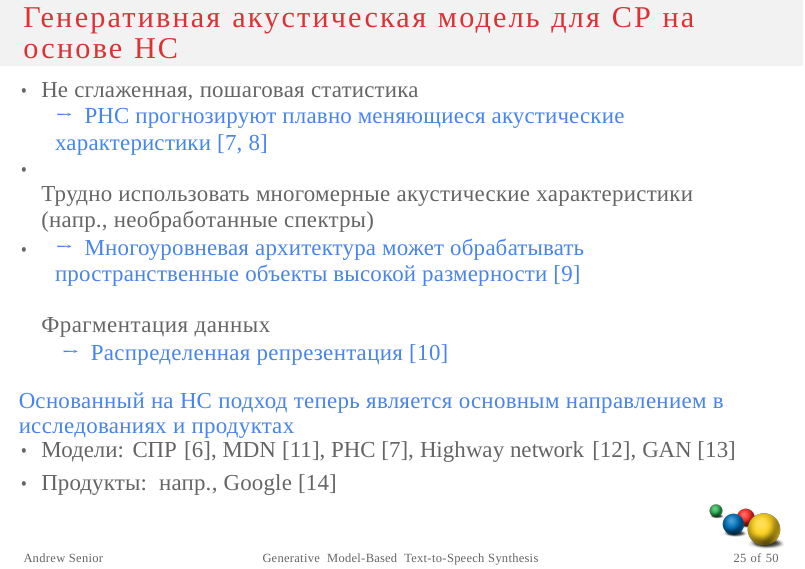

Генеративная акустическая модель для СР на основе НС
Не сглаженная, пошаговая статистика
→  РНС прогнозируют плавно меняющиеся акустические характеристики [7, 8]
Трудно использовать многомерные акустические характеристики (напр., необработанные спектры)
→  Многоуровневая архитектура может обрабатывать пространственные объекты высокой размерности [9]
Фрагментация данных
→  Распределенная репрезентация [10]
•
•
•
Основанный на НС подход теперь является основным направлением в исследованиях и продуктах
•  Модели: СПР [6], MDN [11], РНС [7], Highway network [12], GAN [13]
•  Продукты:  напр., Google [14]

Andrew Senior
Generative  Model-Based  Text-to-Speech Synthesis
25 of 50